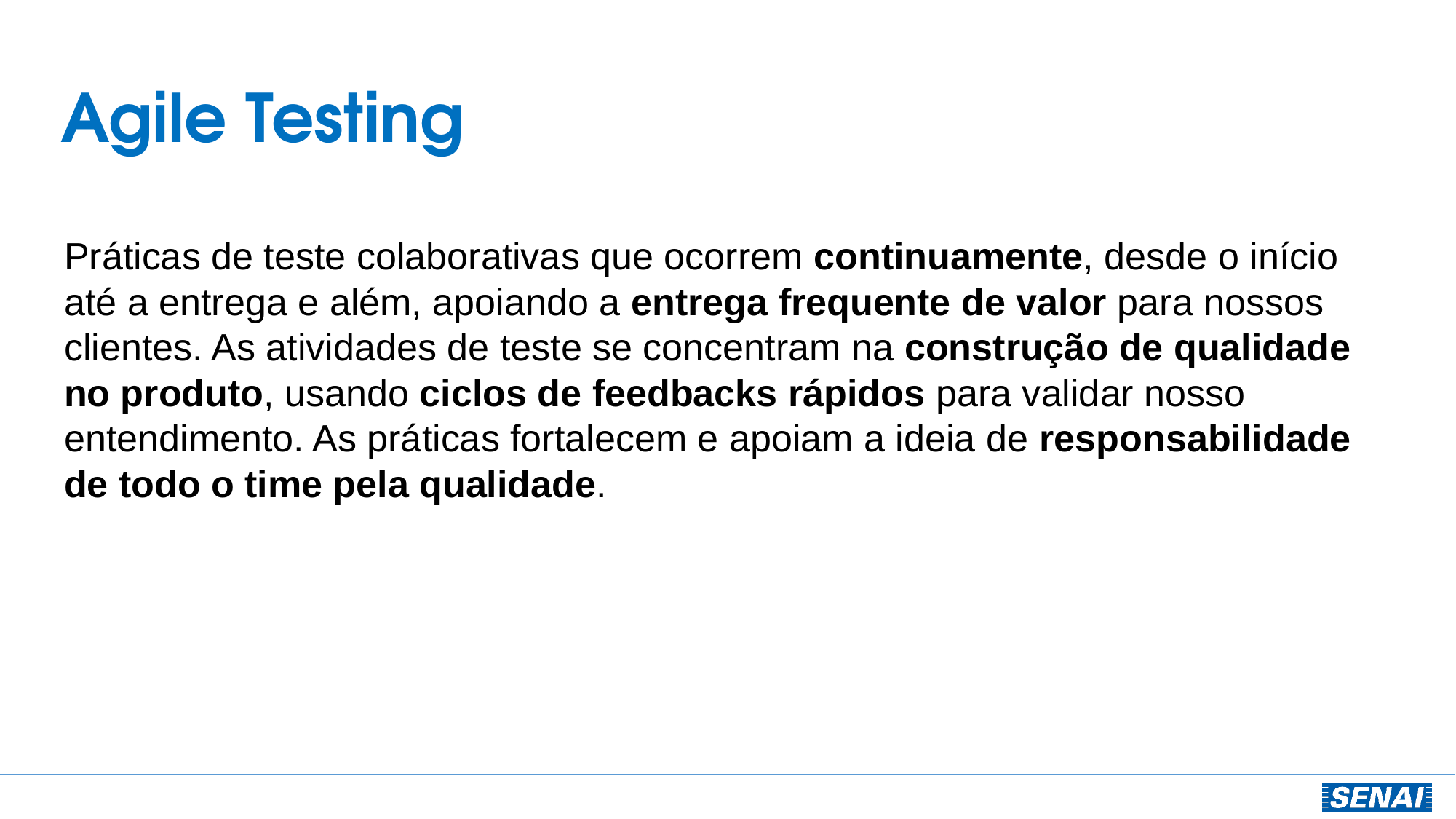

# Agile Testing
Práticas de teste colaborativas que ocorrem continuamente, desde o início até a entrega e além, apoiando a entrega frequente de valor para nossos clientes. As atividades de teste se concentram na construção de qualidade no produto, usando ciclos de feedbacks rápidos para validar nosso entendimento. As práticas fortalecem e apoiam a ideia de responsabilidade de todo o time pela qualidade.